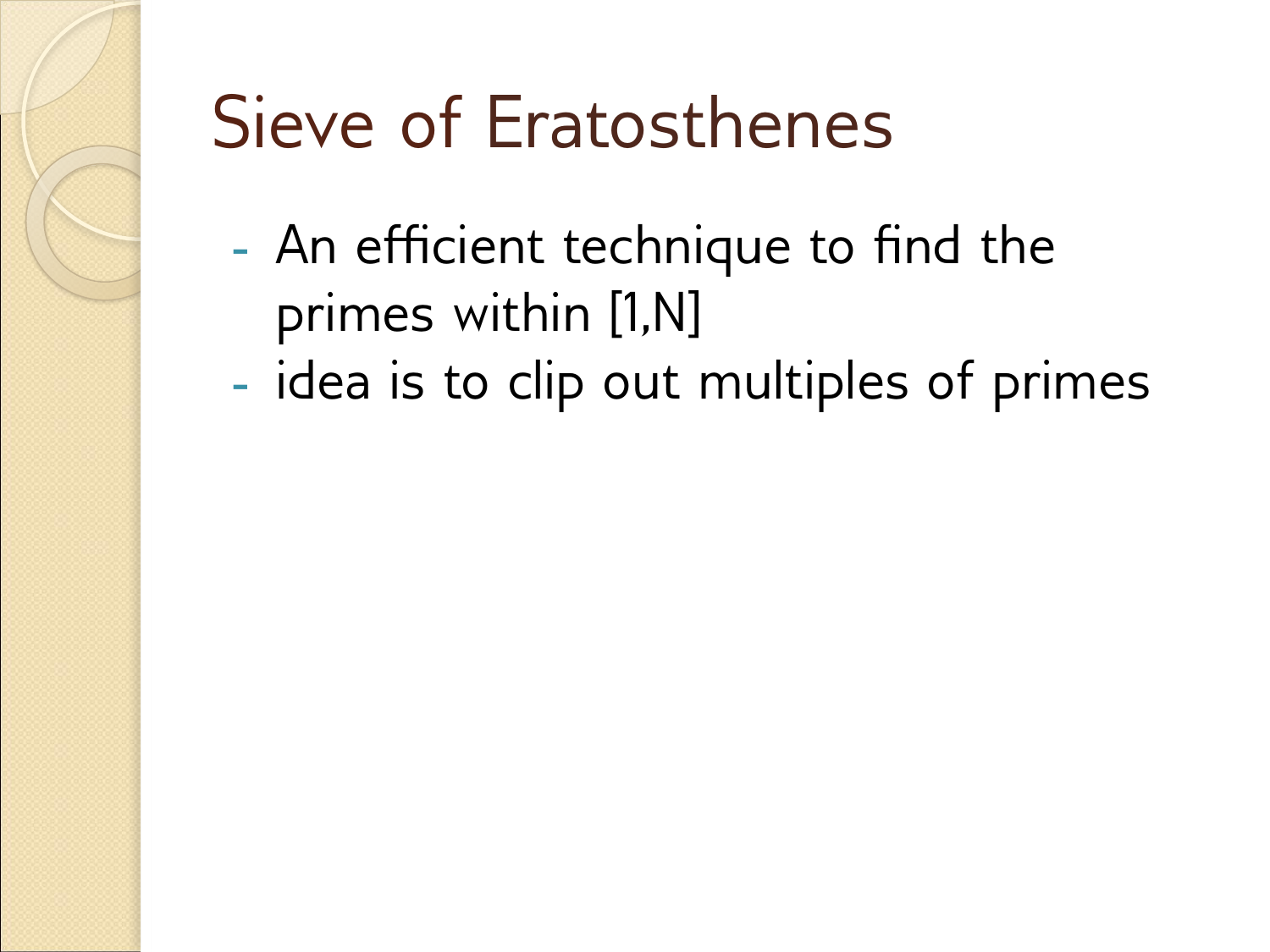

# Sieve of Eratosthenes
An efficient technique to find the primes within [1,N]
idea is to clip out multiples of primes